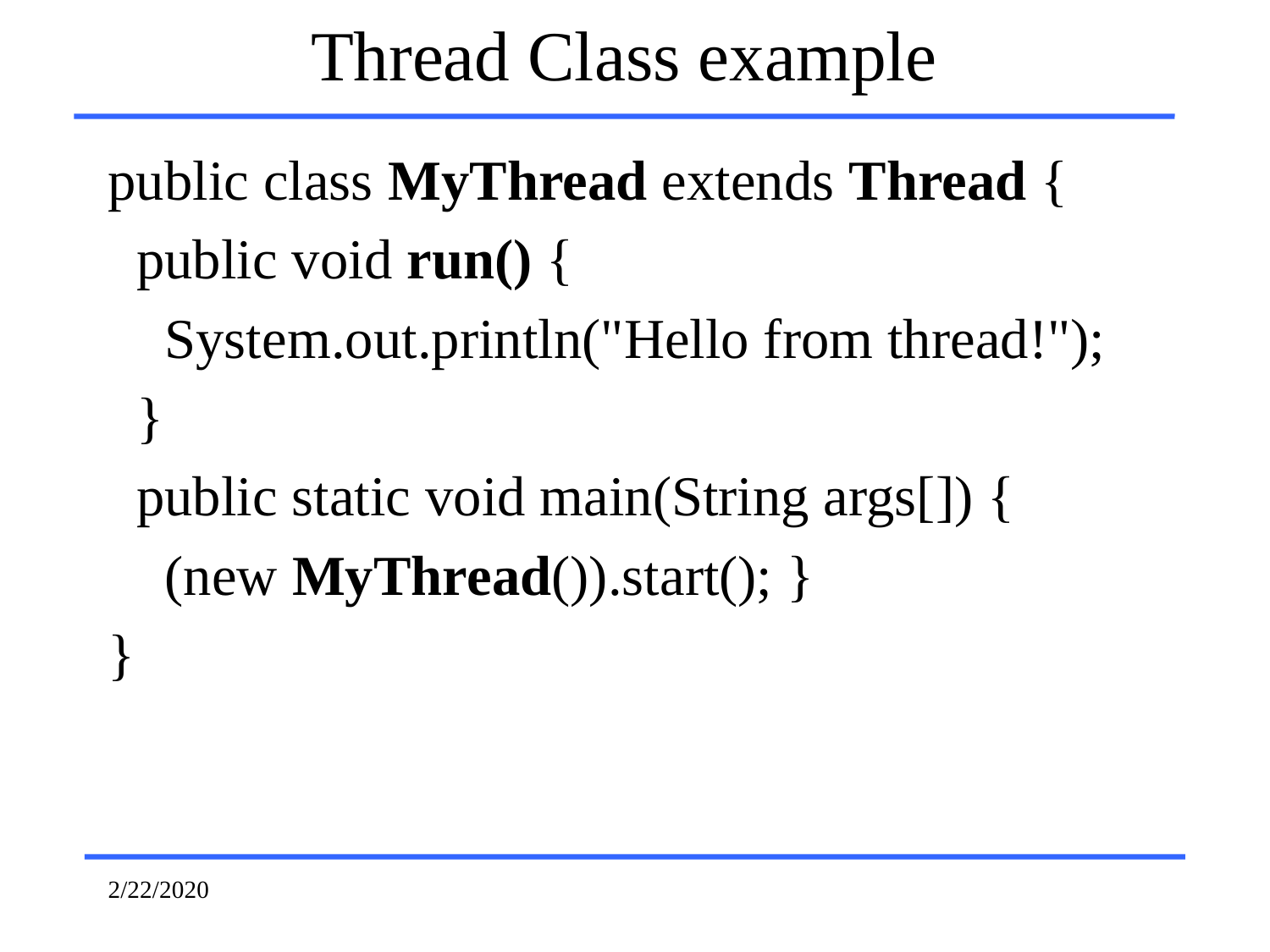

# Thread Class example
public class MyThread extends Thread {
  public void run() {
    System.out.println("Hello from thread!");
  }
  public static void main(String args[]) {
    (new MyThread()).start(); }
}
2/22/2020